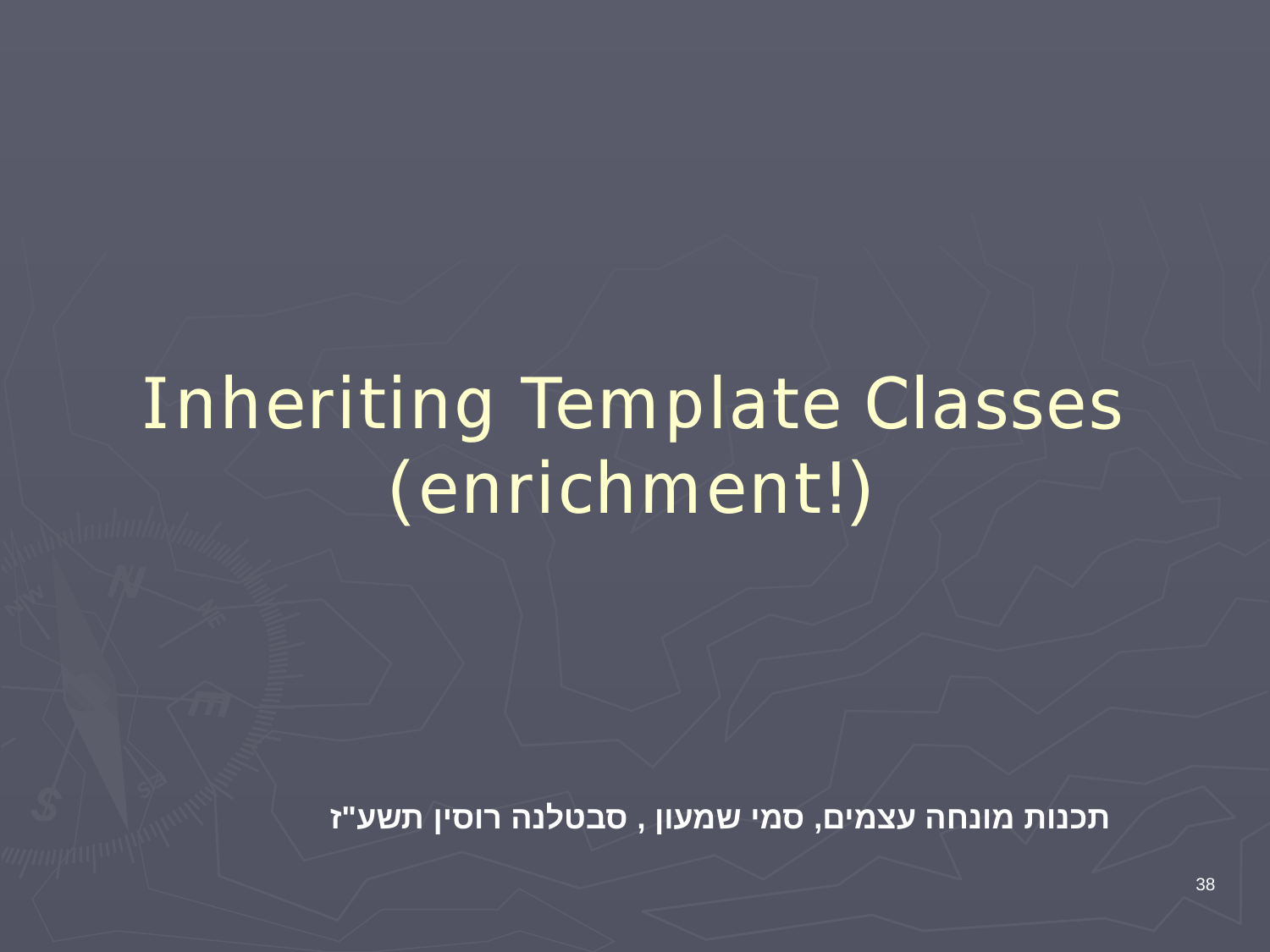

# Inheriting Template Classes (enrichment!)
תכנות מונחה עצמים, סמי שמעון , סבטלנה רוסין תשע"ז
38